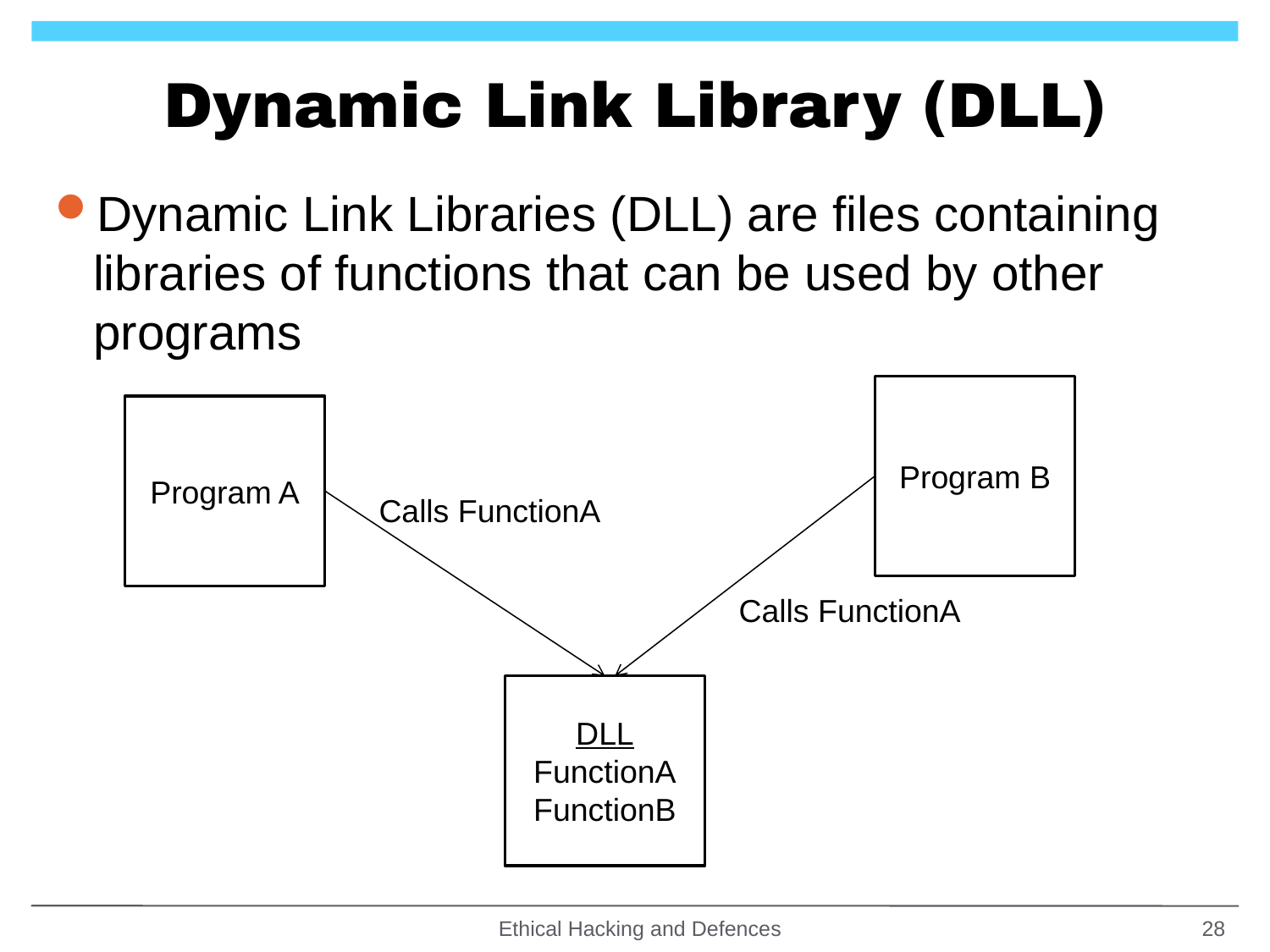

# Dynamic Link Library (DLL)
Dynamic Link Libraries (DLL) are files containing libraries of functions that can be used by other programs
Program B
Program A
Calls FunctionA
Calls FunctionA
DLL
FunctionA
FunctionB
Ethical Hacking and Defences
28